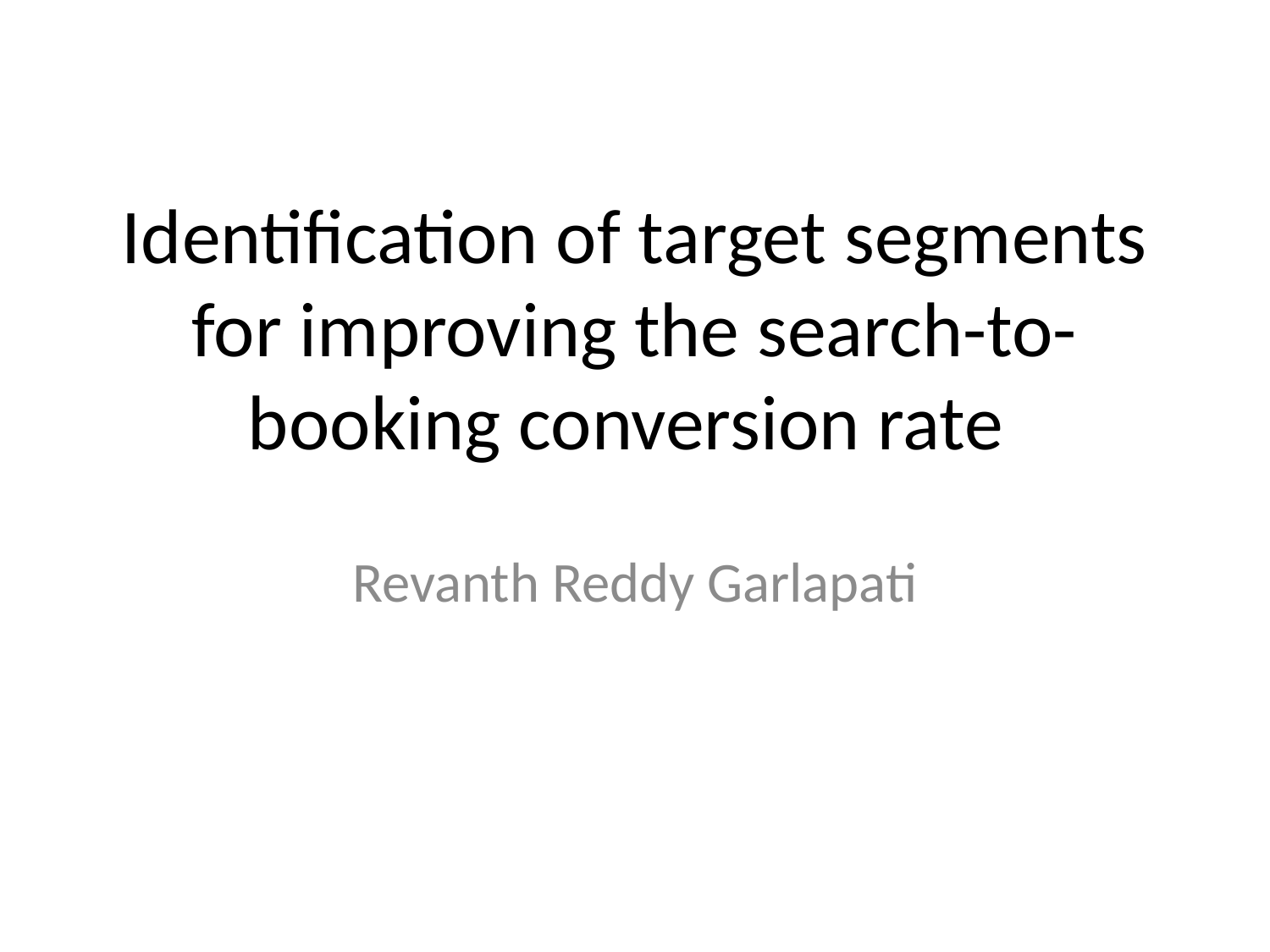

# Identification of target segments for improving the search-to-booking conversion rate
Revanth Reddy Garlapati